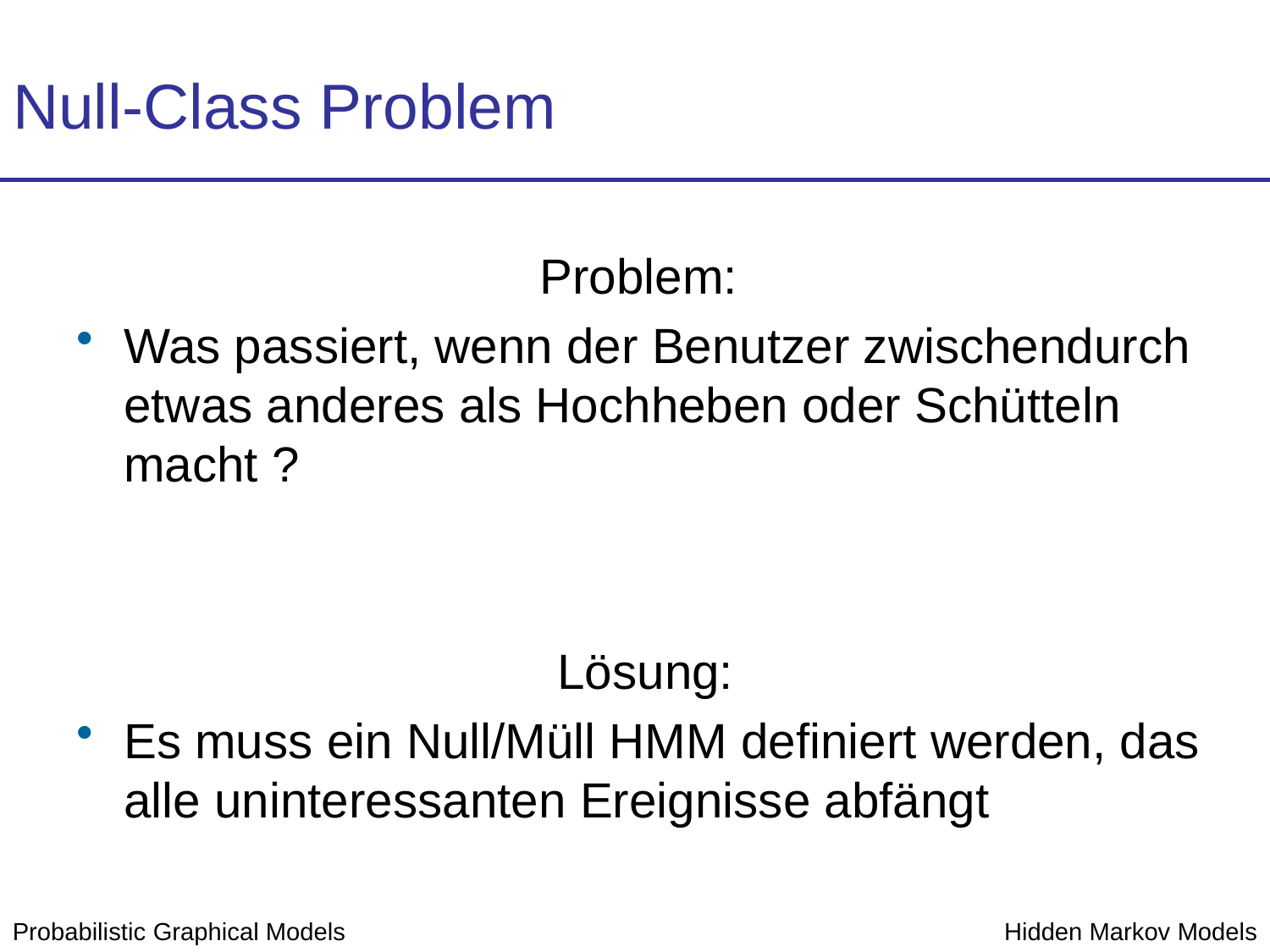

# Null-Class Problem
Problem:
Was passiert, wenn der Benutzer zwischendurch etwas anderes als Hochheben oder Schütteln macht ?

Lösung:
Es muss ein Null/Müll HMM definiert werden, das alle uninteressanten Ereignisse abfängt